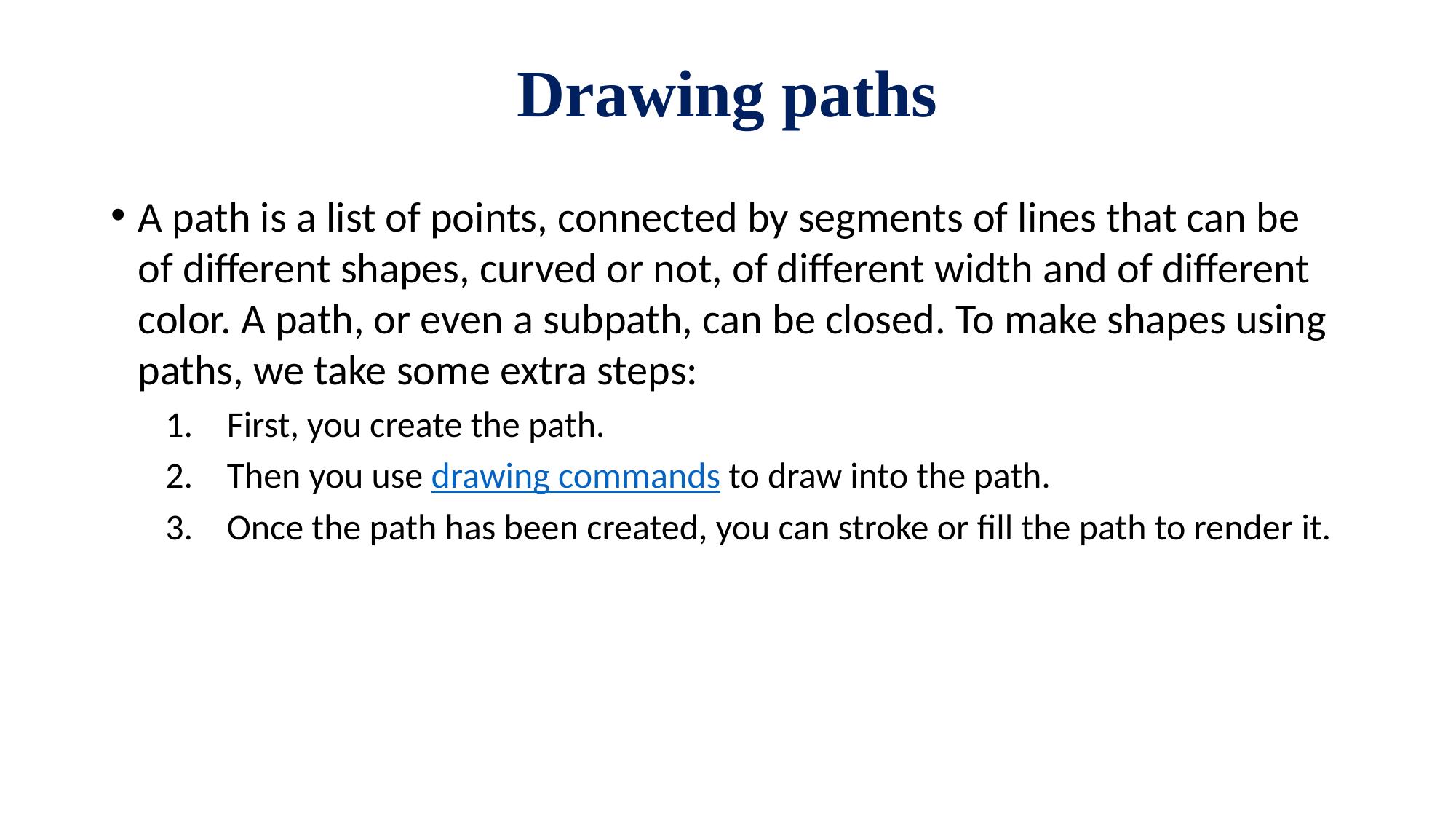

# Drawing paths
A path is a list of points, connected by segments of lines that can be of different shapes, curved or not, of different width and of different color. A path, or even a subpath, can be closed. To make shapes using paths, we take some extra steps:
First, you create the path.
Then you use drawing commands to draw into the path.
Once the path has been created, you can stroke or fill the path to render it.